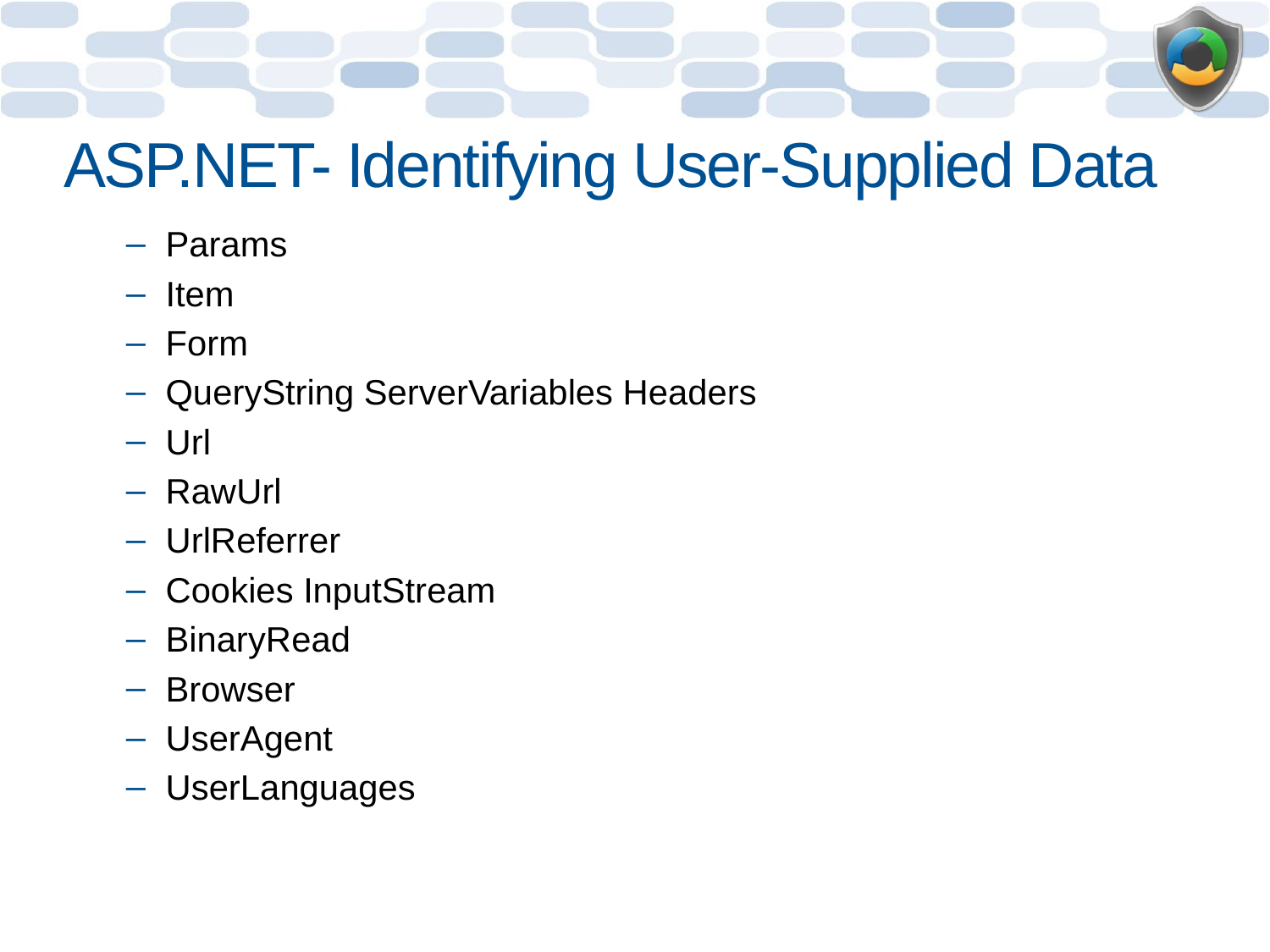

# ASP.NET- Identifying User-Supplied Data
Params
Item
Form
QueryString ServerVariables Headers
Url
RawUrl
UrlReferrer
Cookies InputStream
BinaryRead
Browser
UserAgent
UserLanguages